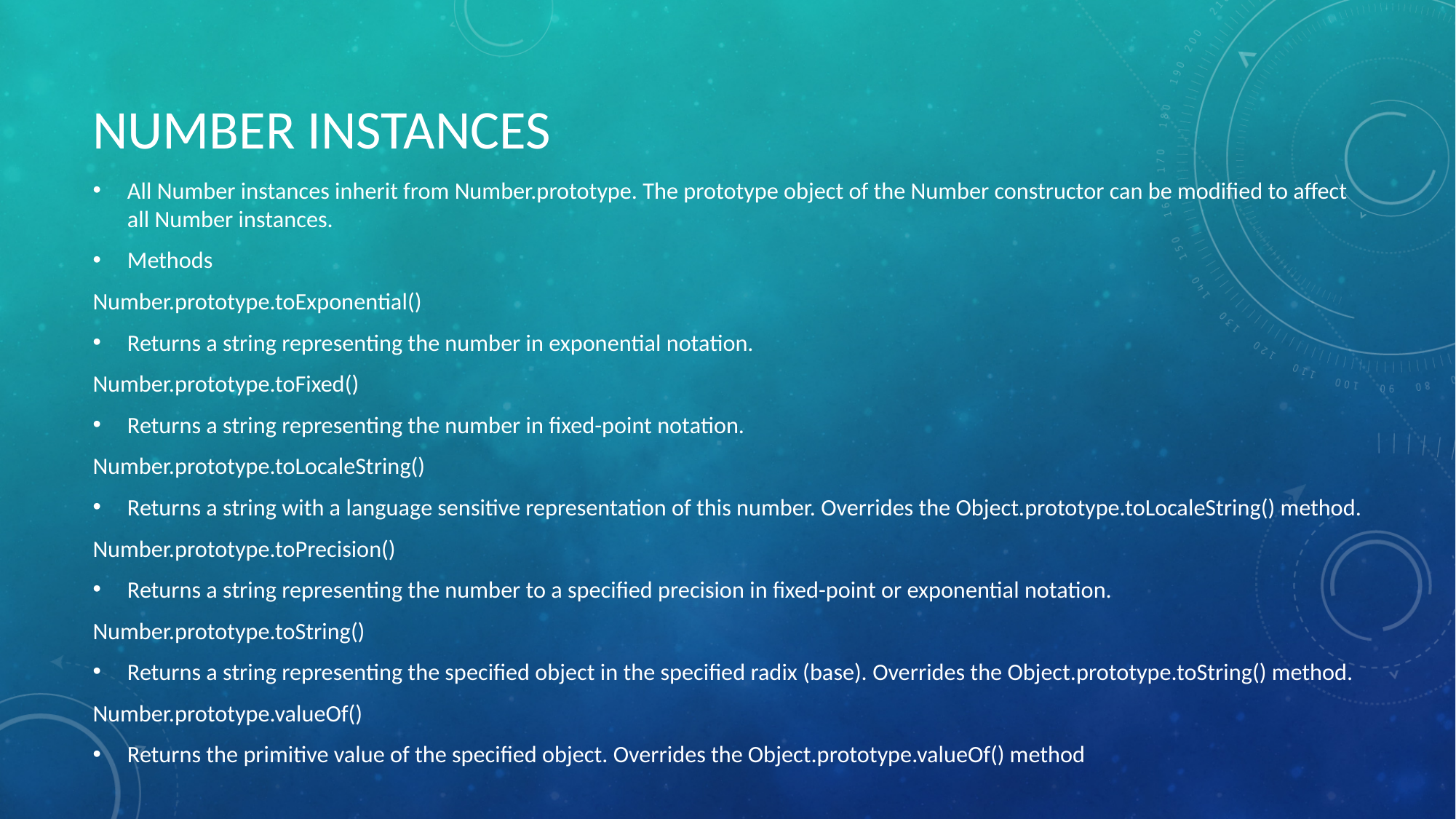

# Number instances
All Number instances inherit from Number.prototype. The prototype object of the Number constructor can be modified to affect all Number instances.
Methods
Number.prototype.toExponential()
Returns a string representing the number in exponential notation.
Number.prototype.toFixed()
Returns a string representing the number in fixed-point notation.
Number.prototype.toLocaleString()
Returns a string with a language sensitive representation of this number. Overrides the Object.prototype.toLocaleString() method.
Number.prototype.toPrecision()
Returns a string representing the number to a specified precision in fixed-point or exponential notation.
Number.prototype.toString()
Returns a string representing the specified object in the specified radix (base). Overrides the Object.prototype.toString() method.
Number.prototype.valueOf()
Returns the primitive value of the specified object. Overrides the Object.prototype.valueOf() method